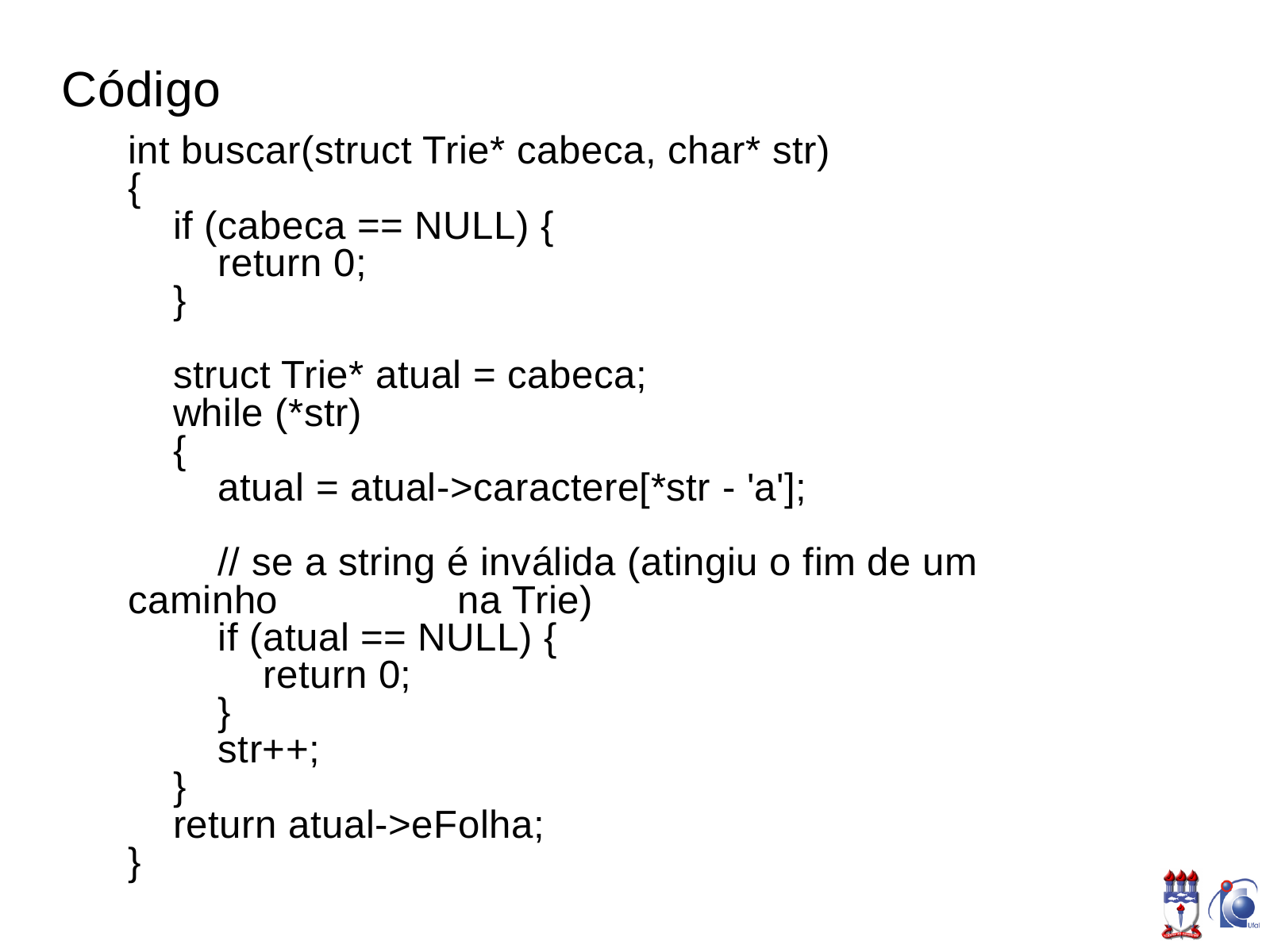

Código
int buscar(struct Trie* cabeca, char* str)
{
    if (cabeca == NULL) {
        return 0;
    }

    struct Trie* atual = cabeca;
    while (*str)
    {
        atual = atual->caractere[*str - 'a'];

        // se a string é inválida (atingiu o fim de um caminho                na Trie)
        if (atual == NULL) {
            return 0;
        }
        str++;
    }
    return atual->eFolha;
}